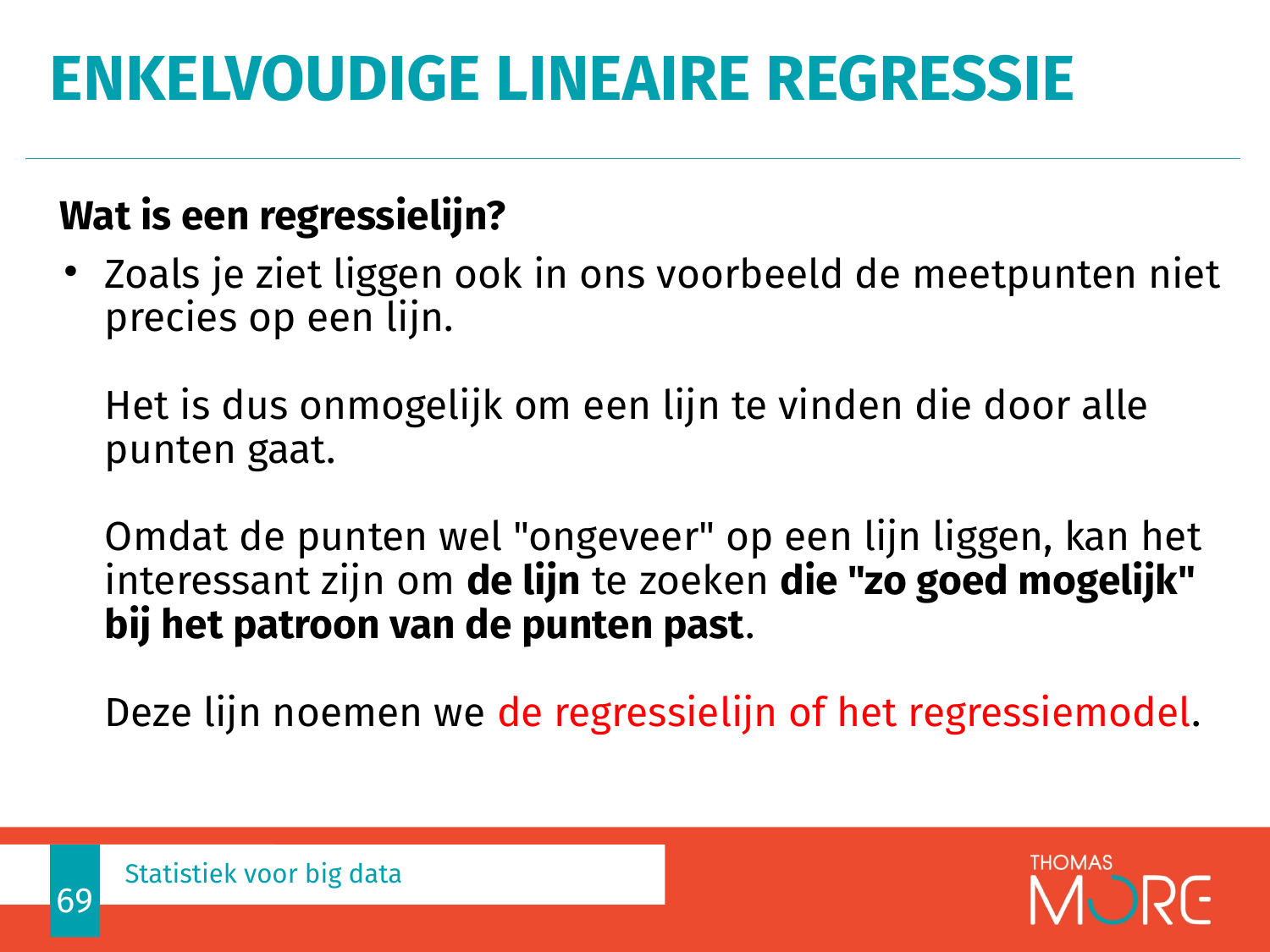

# ENKELVOUDIGE LINEAIRE REGRESSIE
Wat is een regressielijn?
Zoals je ziet liggen ook in ons voorbeeld de meetpunten niet precies op een lijn.
Het is dus onmogelijk om een lijn te vinden die door alle punten gaat.
Omdat de punten wel "ongeveer" op een lijn liggen, kan het interessant zijn om de lijn te zoeken die "zo goed mogelijk" bij het patroon van de punten past.
Deze lijn noemen we de regressielijn of het regressiemodel.

69
Statistiek voor big data